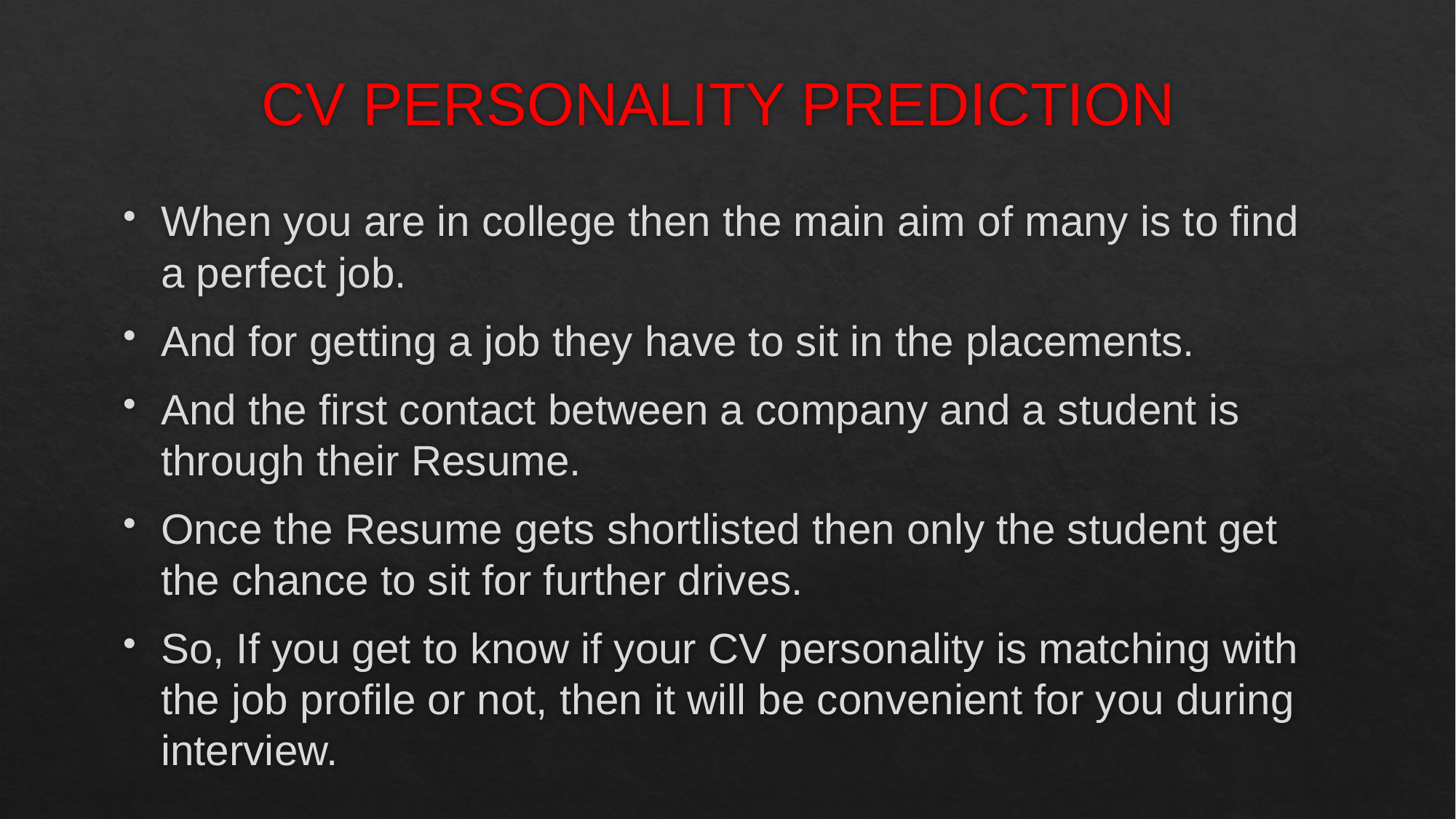

# CV PERSONALITY PREDICTION
When you are in college then the main aim of many is to find a perfect job.
And for getting a job they have to sit in the placements.
And the first contact between a company and a student is through their Resume.
Once the Resume gets shortlisted then only the student get the chance to sit for further drives.
So, If you get to know if your CV personality is matching with the job profile or not, then it will be convenient for you during  interview.